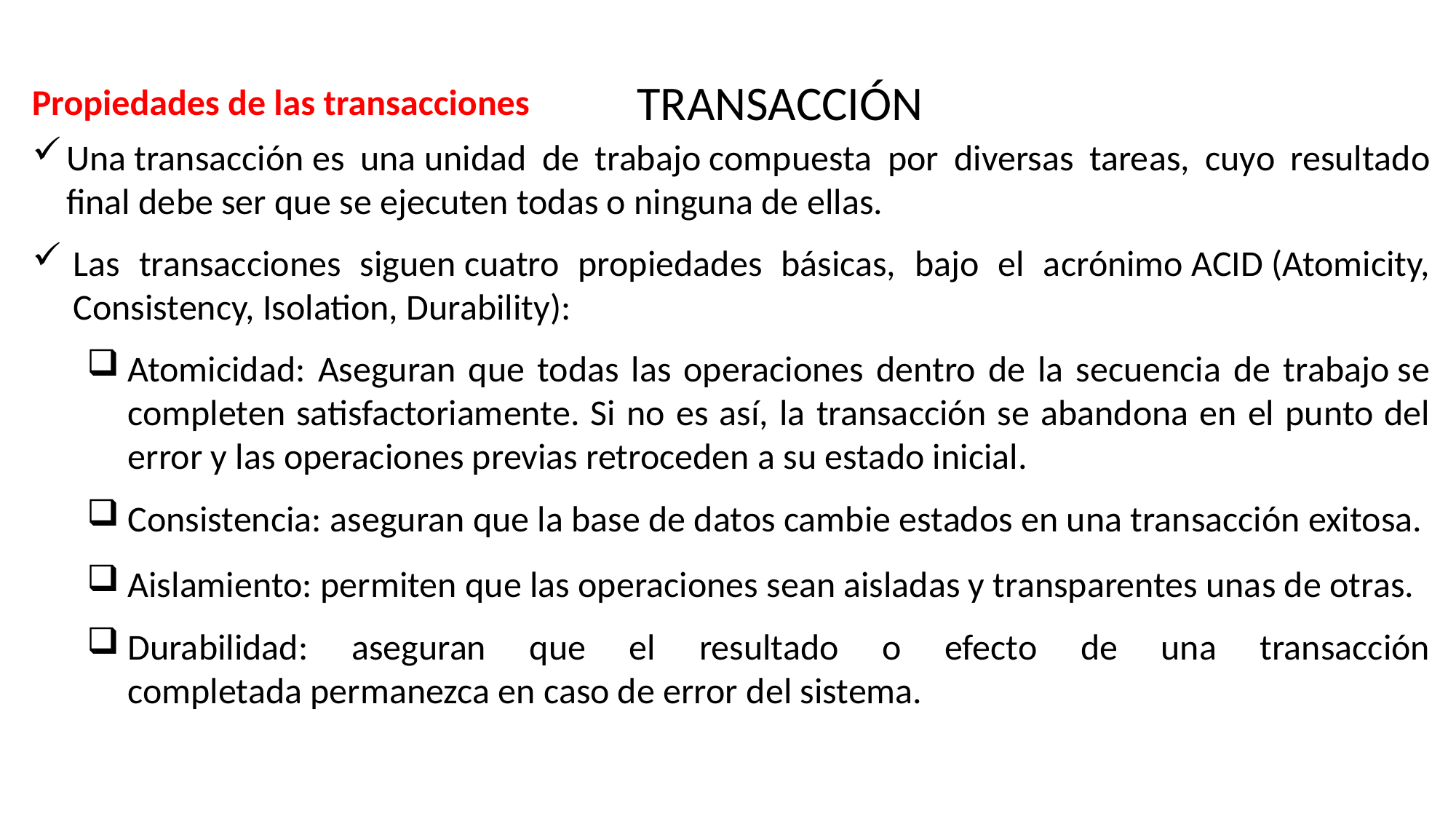

TRANSACCIÓN
Propiedades de las transacciones
Una transacción es una unidad de trabajo compuesta por diversas tareas, cuyo resultado final debe ser que se ejecuten todas o ninguna de ellas.

Las transacciones siguen cuatro propiedades básicas, bajo el acrónimo ACID (Atomicity, Consistency, Isolation, Durability):

Atomicidad: Aseguran que todas las operaciones dentro de la secuencia de trabajo se completen satisfactoriamente. Si no es así, la transacción se abandona en el punto del error y las operaciones previas retroceden a su estado inicial.

Consistencia: aseguran que la base de datos cambie estados en una transacción exitosa.

Aislamiento: permiten que las operaciones sean aisladas y transparentes unas de otras.

Durabilidad: aseguran que el resultado o efecto de una transacción completada permanezca en caso de error del sistema.